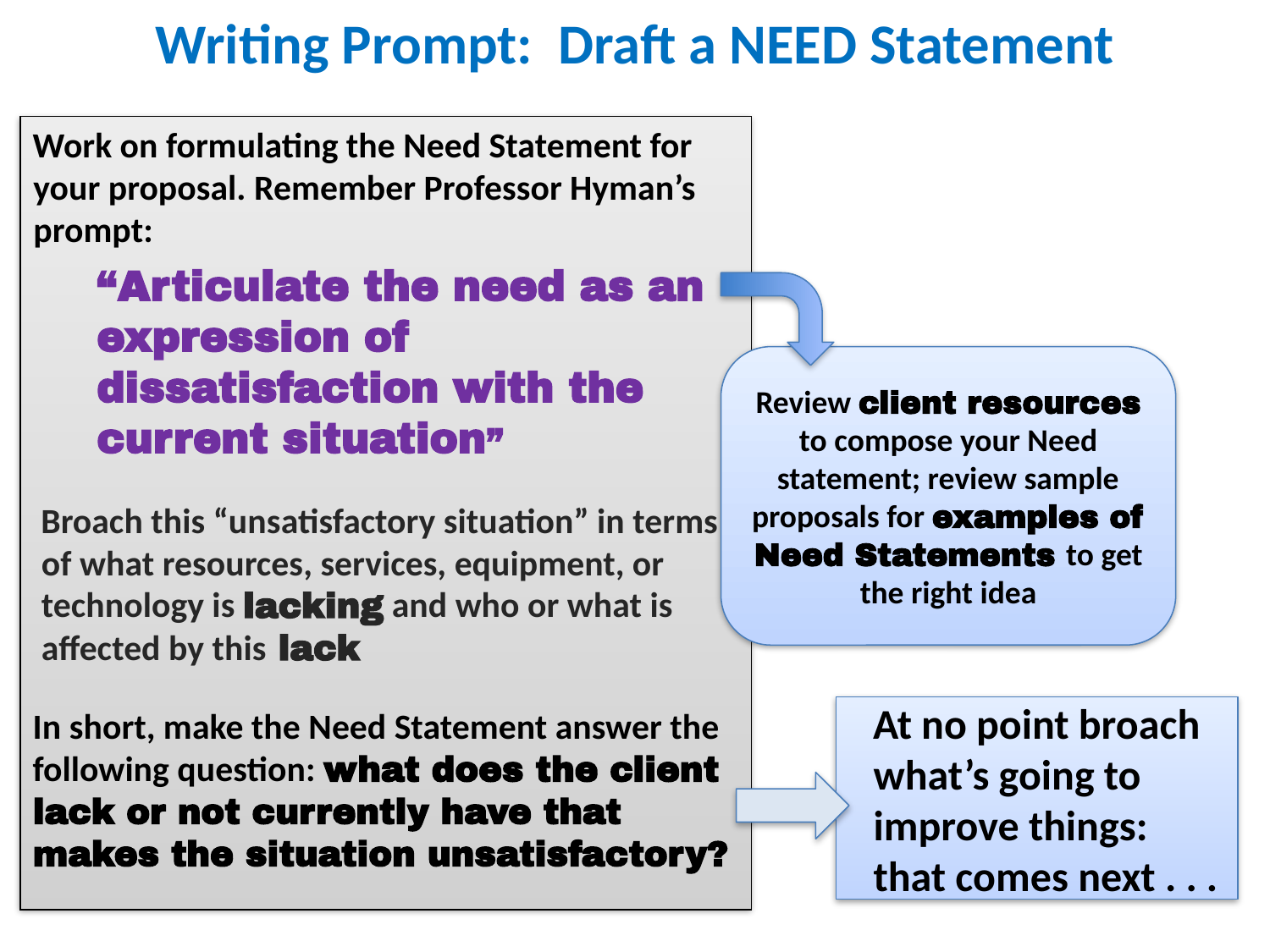

# Writing Prompt:  Draft a NEED Statement
Work on formulating the Need Statement for your proposal. Remember Professor Hyman’s prompt:
“Articulate the need as an expression of dissatisfaction with the current situation”

Broach this “unsatisfactory situation” in terms of what resources, services, equipment, or technology is lacking and who or what is affected by this lack

In short, make the Need Statement answer the following question: what does the client lack or not currently have that makes the situation unsatisfactory?

Review client resources to compose your Need statement; review sample proposals for examples of Need Statements to get the right idea
At no point broach what’s going to improve things: that comes next . . .